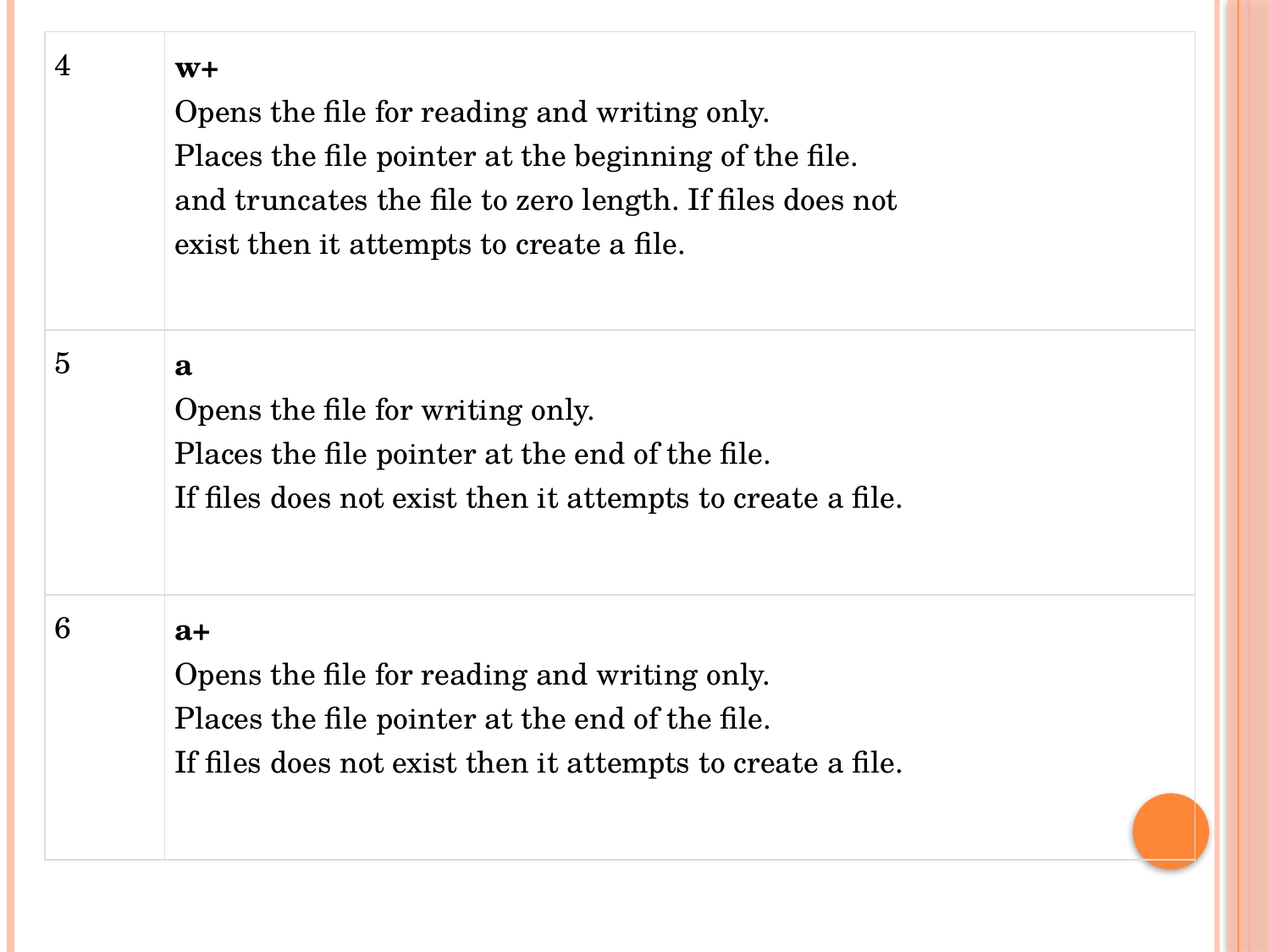

| 4 | w+ Opens the file for reading and writing only. Places the file pointer at the beginning of the file. and truncates the file to zero length. If files does not exist then it attempts to create a file. |
| --- | --- |
| 5 | a Opens the file for writing only. Places the file pointer at the end of the file. If files does not exist then it attempts to create a file. |
| 6 | a+ Opens the file for reading and writing only. Places the file pointer at the end of the file. If files does not exist then it attempts to create a file. |